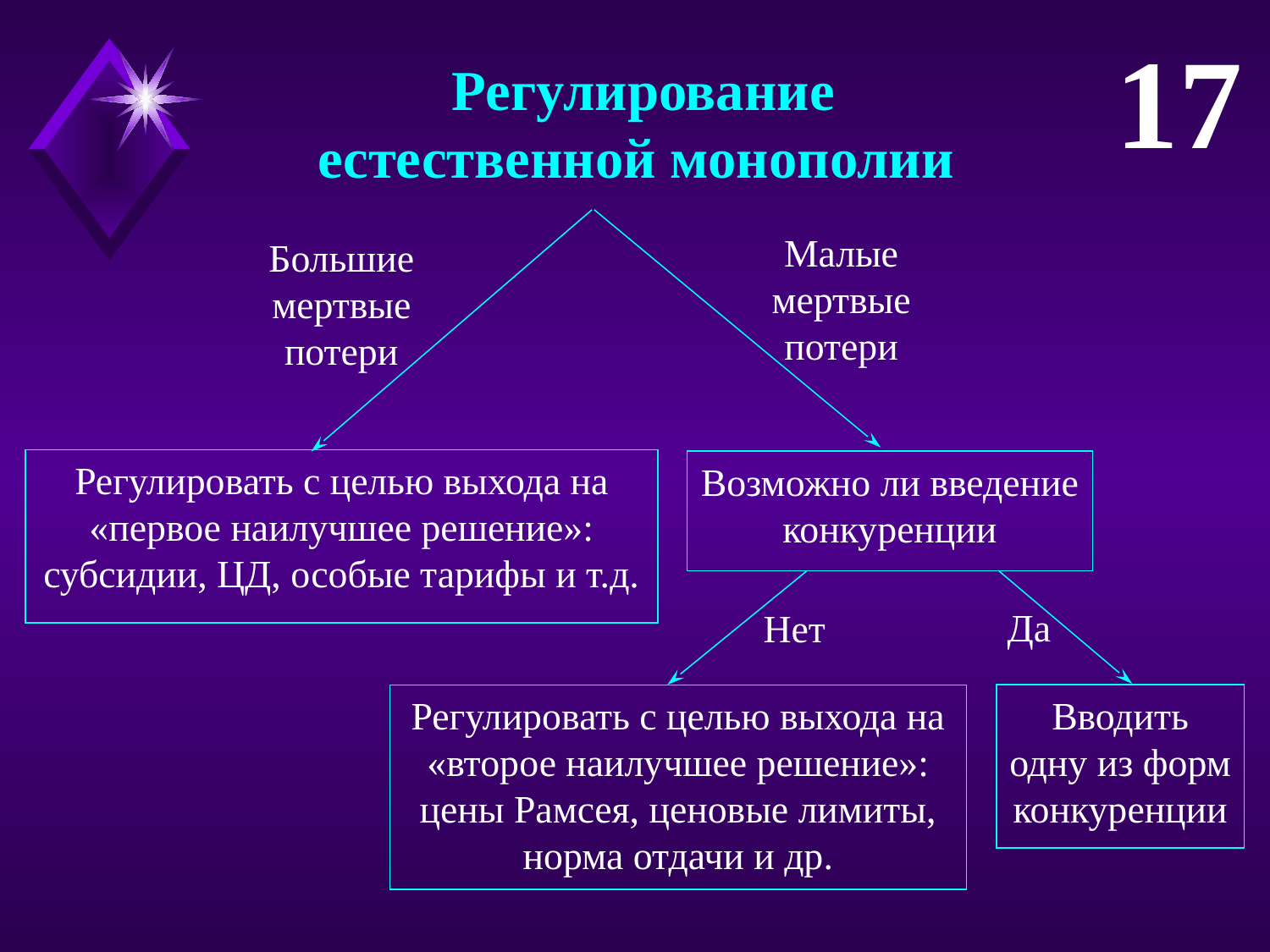

17
 Регулирование
естественной монополии

Малые мертвые потери
Большие мертвые потери
Регулировать с целью выхода на «первое наилучшее решение»:
субсидии, ЦД, особые тарифы и т.д.
Возможно ли введение конкуренции

Да
Нет
Вводить одну из форм конкуренции
Регулировать с целью выхода на «второе наилучшее решение»:
цены Рамсея, ценовые лимиты, норма отдачи и др.